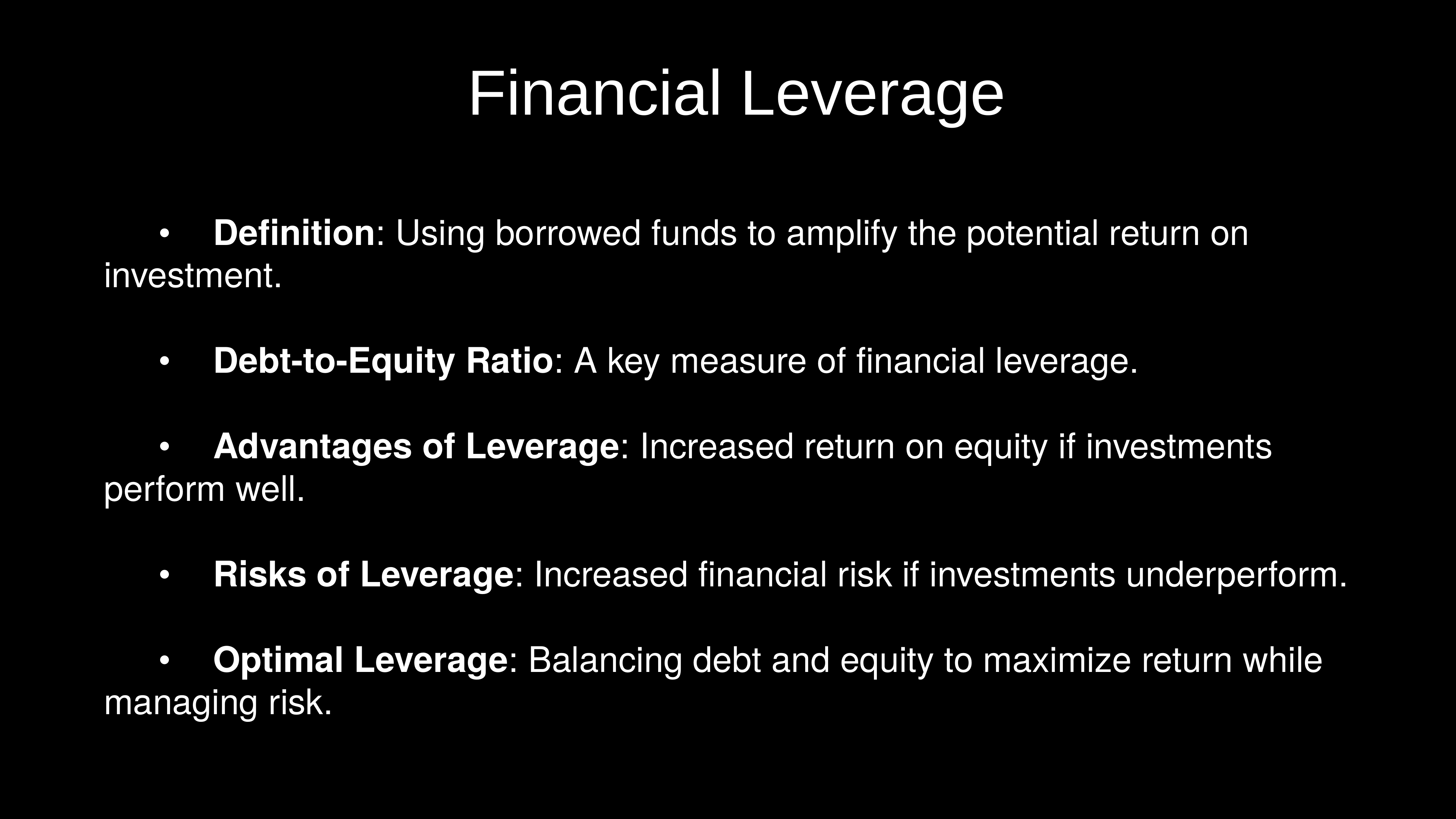

# Financial Leverage
	•	Definition: Using borrowed funds to amplify the potential return on investment.
	•	Debt-to-Equity Ratio: A key measure of financial leverage.
	•	Advantages of Leverage: Increased return on equity if investments perform well.
	•	Risks of Leverage: Increased financial risk if investments underperform.
	•	Optimal Leverage: Balancing debt and equity to maximize return while managing risk.